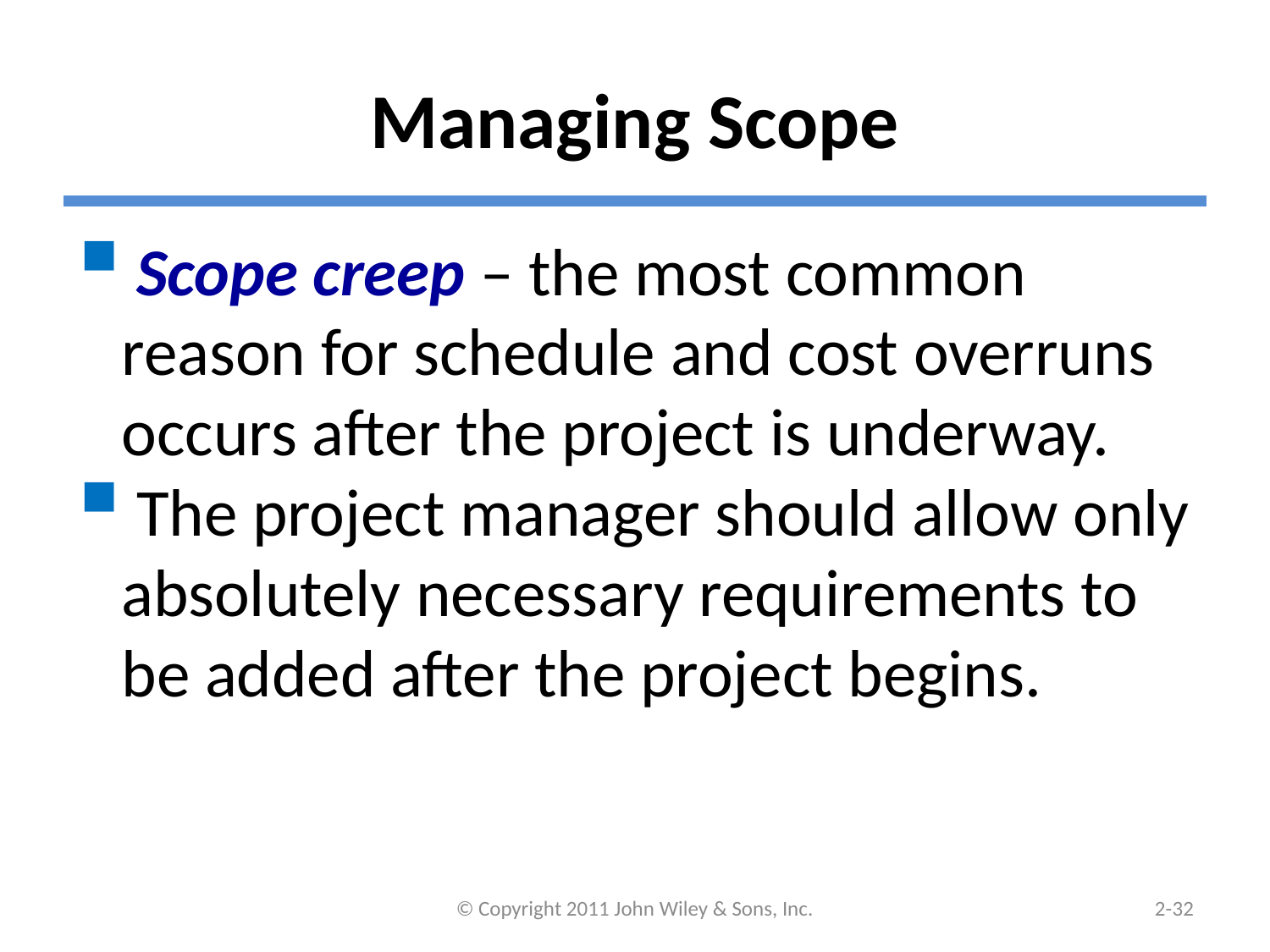

# Managing Scope
 Scope creep – the most common reason for schedule and cost overruns occurs after the project is underway.
 The project manager should allow only absolutely necessary requirements to be added after the project begins.
© Copyright 2011 John Wiley & Sons, Inc.
2-32